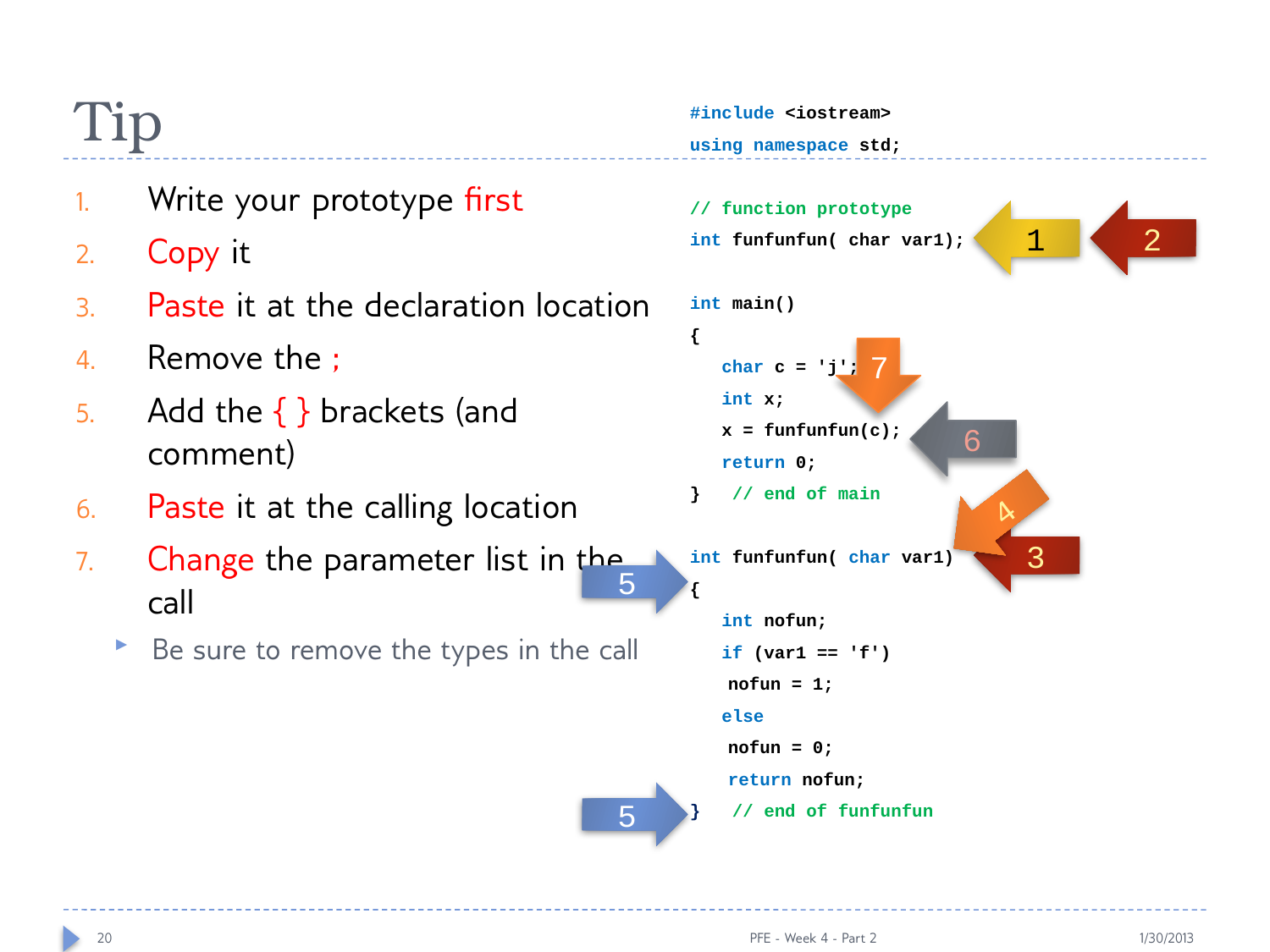

# Tip
#include <iostream>
using namespace std;

// function prototype
int funfunfun( char var1);

int main()
{
   char c = 'j';
   int x;
   x = funfunfun(c);
   return 0;
}   // end of main

int funfunfun( char var1)
{
   int nofun;
   if (var1 == 'f')
	nofun = 1;
   else
	nofun = 0;
	return nofun;
}   // end of funfunfun

Write your prototype first
Copy it
Paste it at the declaration location
Remove the ;
Add the { } brackets (and comment)
Paste it at the calling location
Change the parameter list in the call
Be sure to remove the types in the call

1
2
7
6
4
3
5
5
20
PFE - Week 4 - Part 2
1/30/2013